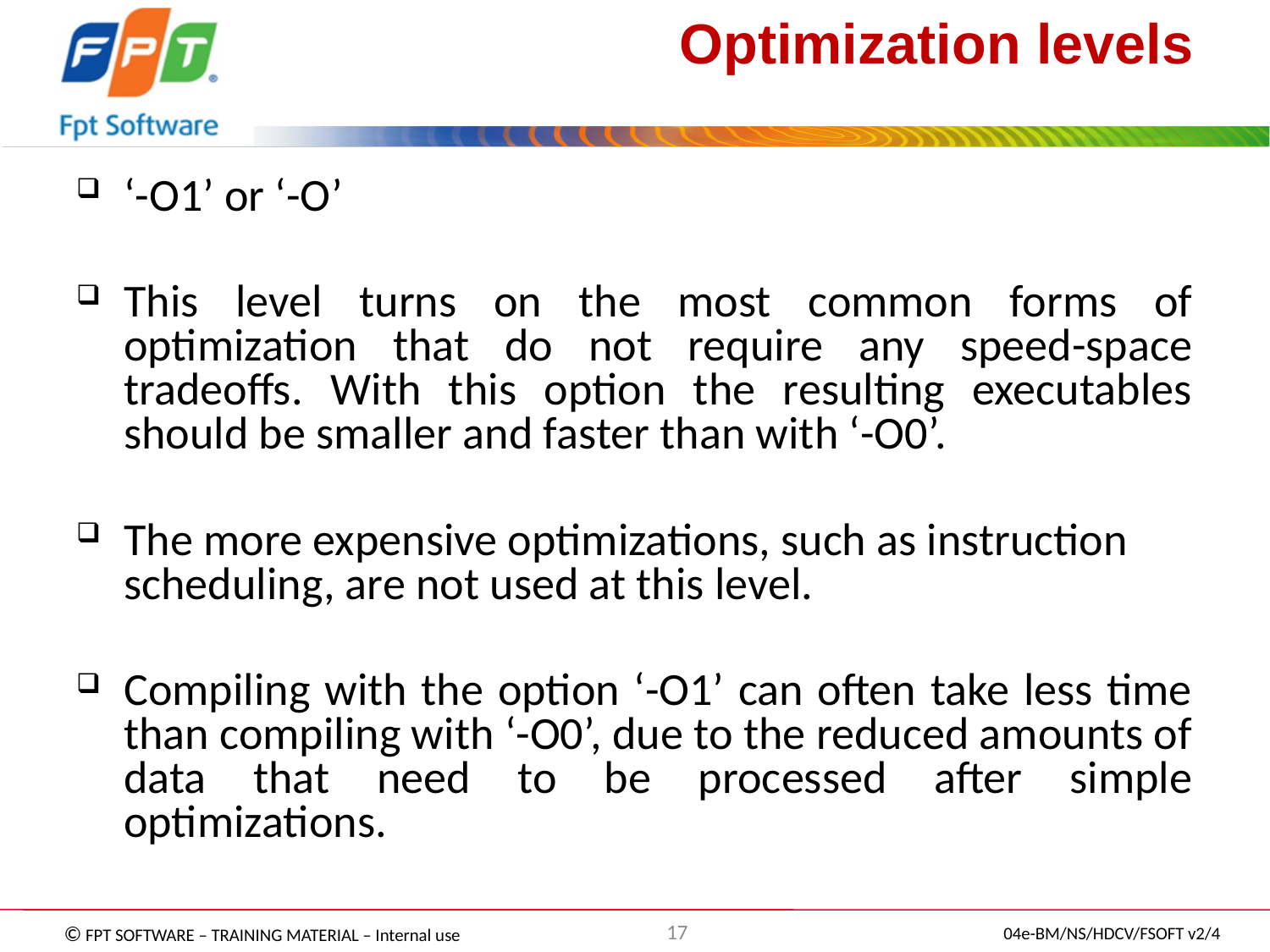

# Optimization levels
‘-O1’ or ‘-O’

This level turns on the most common forms of optimization that do not require any speed-space tradeoffs. With this option the resulting executables should be smaller and faster than with ‘-O0’.

The more expensive optimizations, such as instruction scheduling, are not used at this level.

Compiling with the option ‘-O1’ can often take less time than compiling with ‘-O0’, due to the reduced amounts of data that need to be processed after simple optimizations.
17